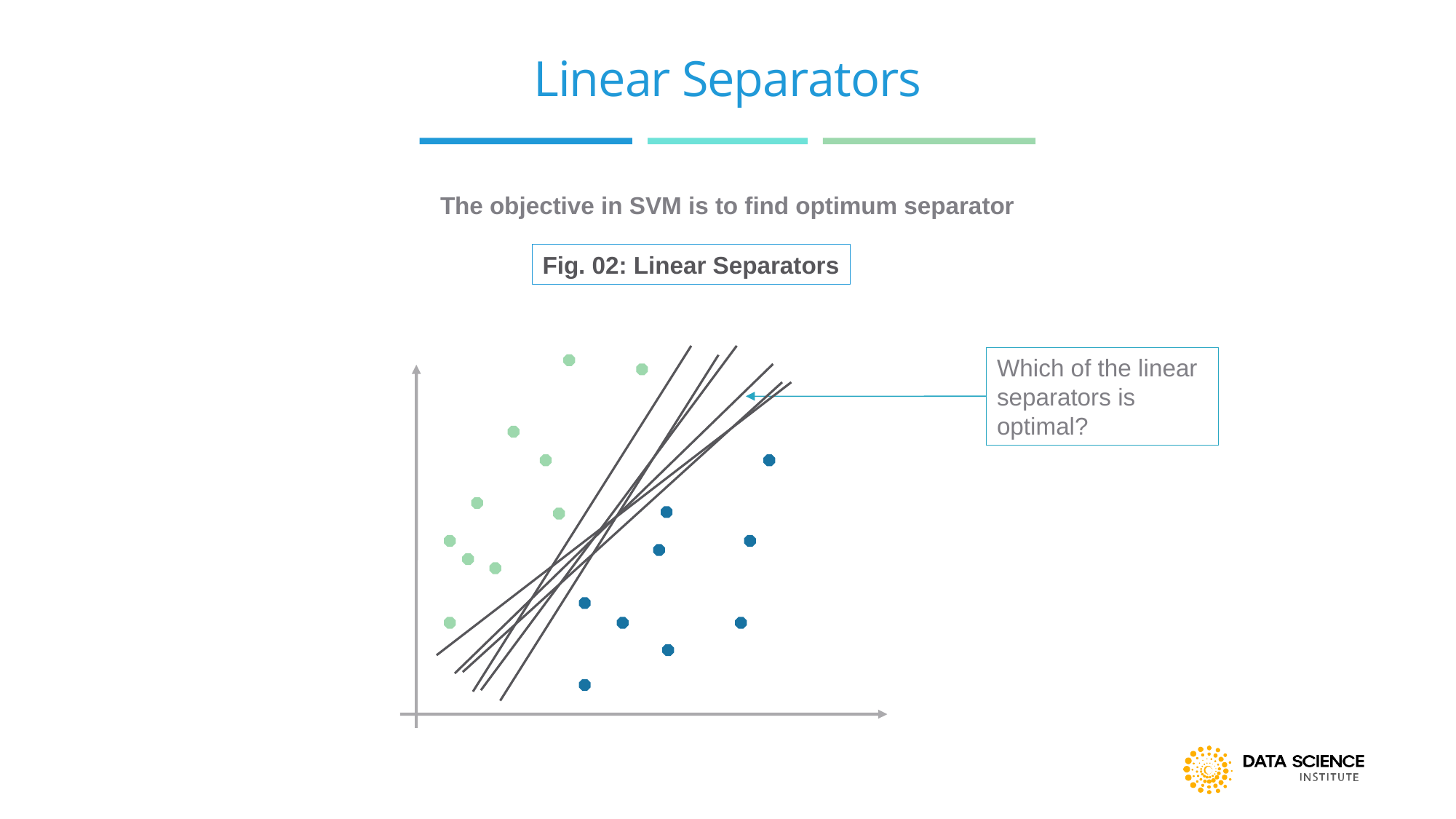

# Linear Separators

The objective in SVM is to find optimum separator
Fig. 02: Linear Separators

Which of the linear separators is optimal?